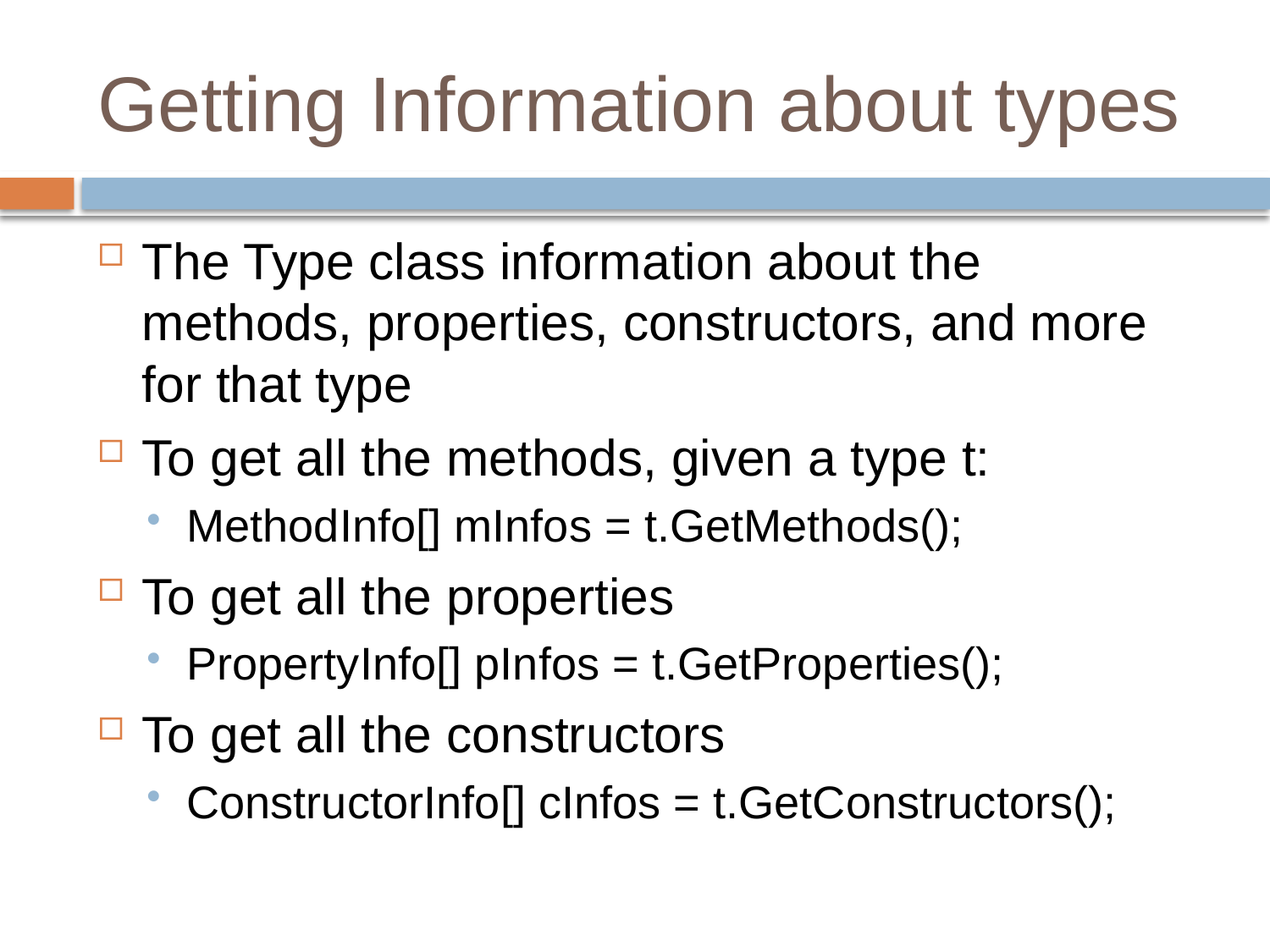

# Getting Information about types
The Type class information about the methods, properties, constructors, and more for that type
To get all the methods, given a type t:
MethodInfo[] mInfos = t.GetMethods();
To get all the properties
PropertyInfo[] pInfos = t.GetProperties();
To get all the constructors
ConstructorInfo[] cInfos = t.GetConstructors();